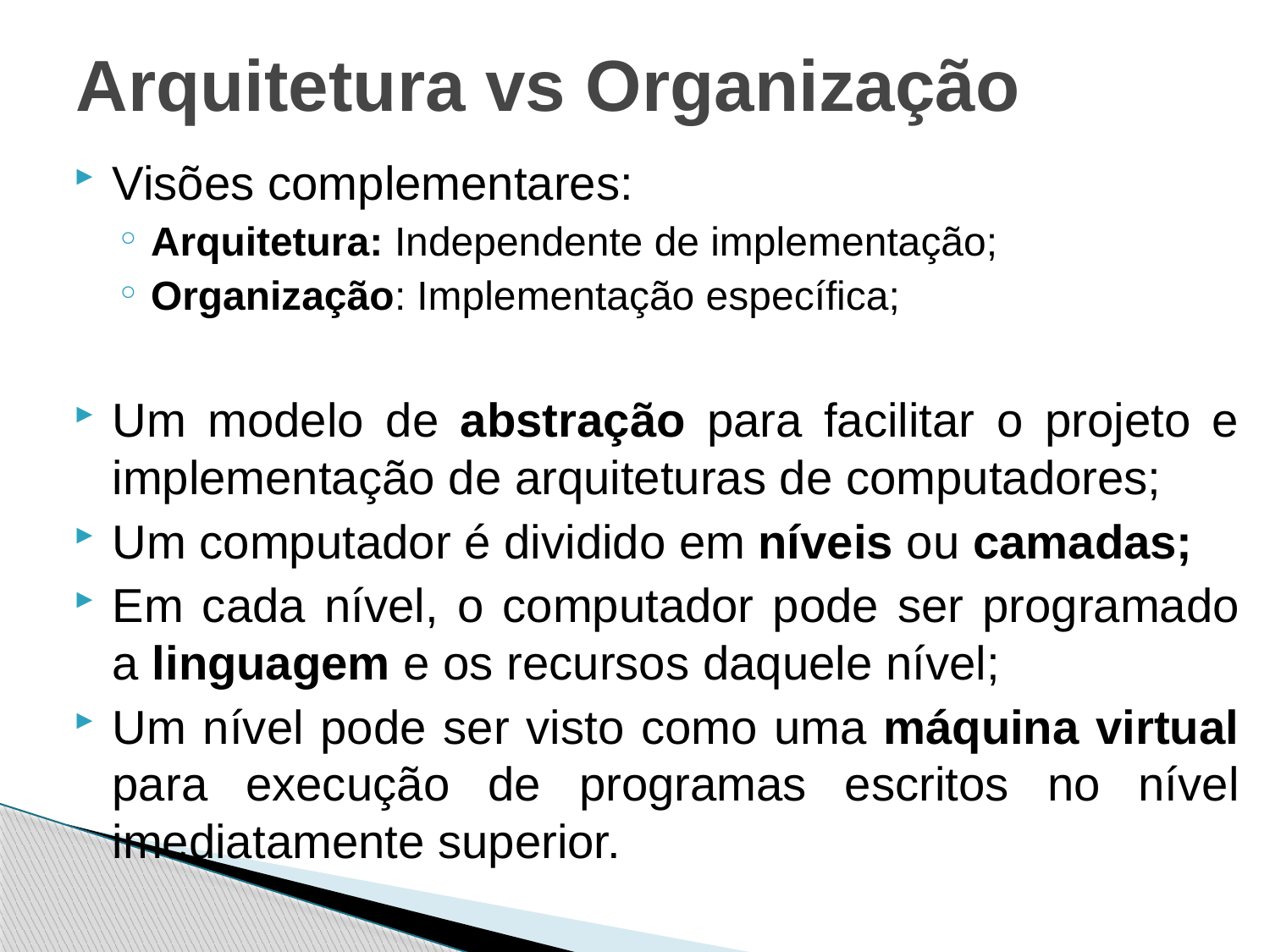

# Arquitetura vs Organização
Visões complementares:
Arquitetura: Independente de implementação;
Organização: Implementação específica;

Um modelo de abstração para facilitar o projeto e implementação de arquiteturas de computadores;
Um computador é dividido em níveis ou camadas;
Em cada nível, o computador pode ser programado a linguagem e os recursos daquele nível;
Um nível pode ser visto como uma máquina virtual para execução de programas escritos no nível imediatamente superior.